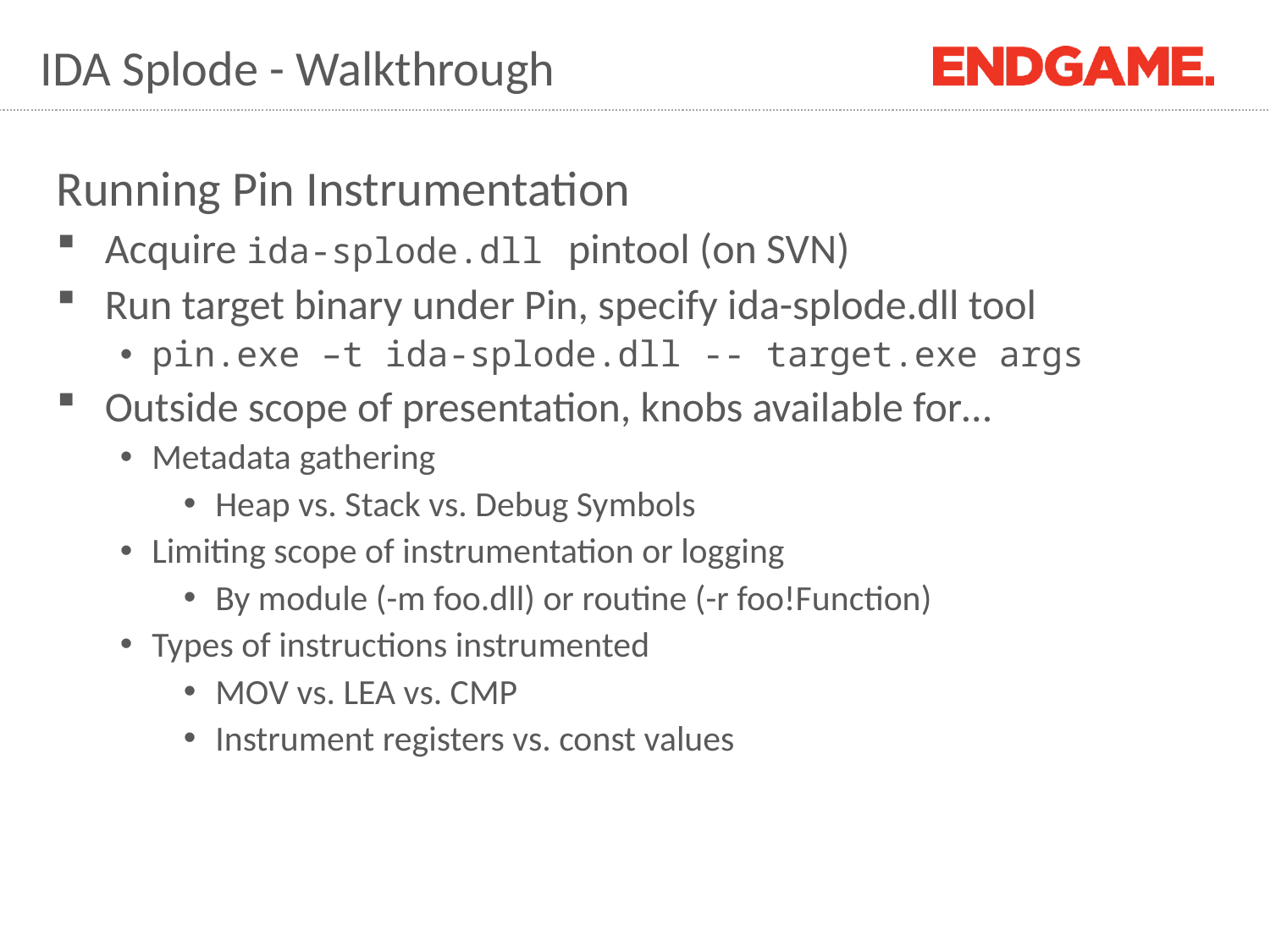

# IDA Splode - Walkthrough
Running Pin Instrumentation
Acquire ida-splode.dll pintool (on SVN)
Run target binary under Pin, specify ida-splode.dll tool
pin.exe –t ida-splode.dll -- target.exe args
Outside scope of presentation, knobs available for…
Metadata gathering
Heap vs. Stack vs. Debug Symbols
Limiting scope of instrumentation or logging
By module (-m foo.dll) or routine (-r foo!Function)
Types of instructions instrumented
MOV vs. LEA vs. CMP
Instrument registers vs. const values